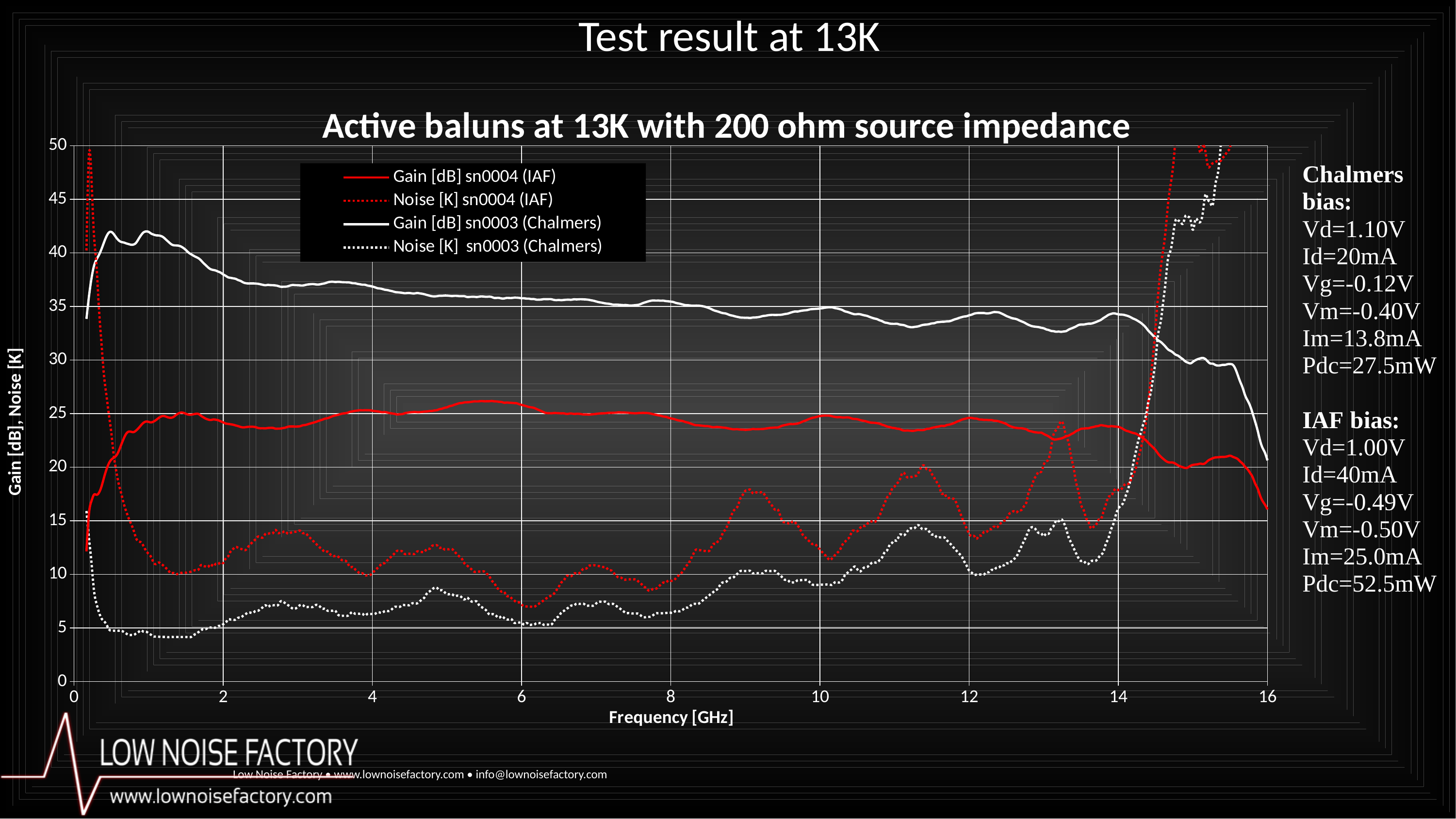

# Test result at 13K

### Chart: Active baluns at 13K with 200 ohm source impedance

| Category | Gain [dB] sn0004 (IAF) | Noise [K] sn0004 (IAF) | Gain [dB] sn0003 (Chalmers) | Noise [K]  sn0003 (Chalmers) |
|---|---|---|---|---|